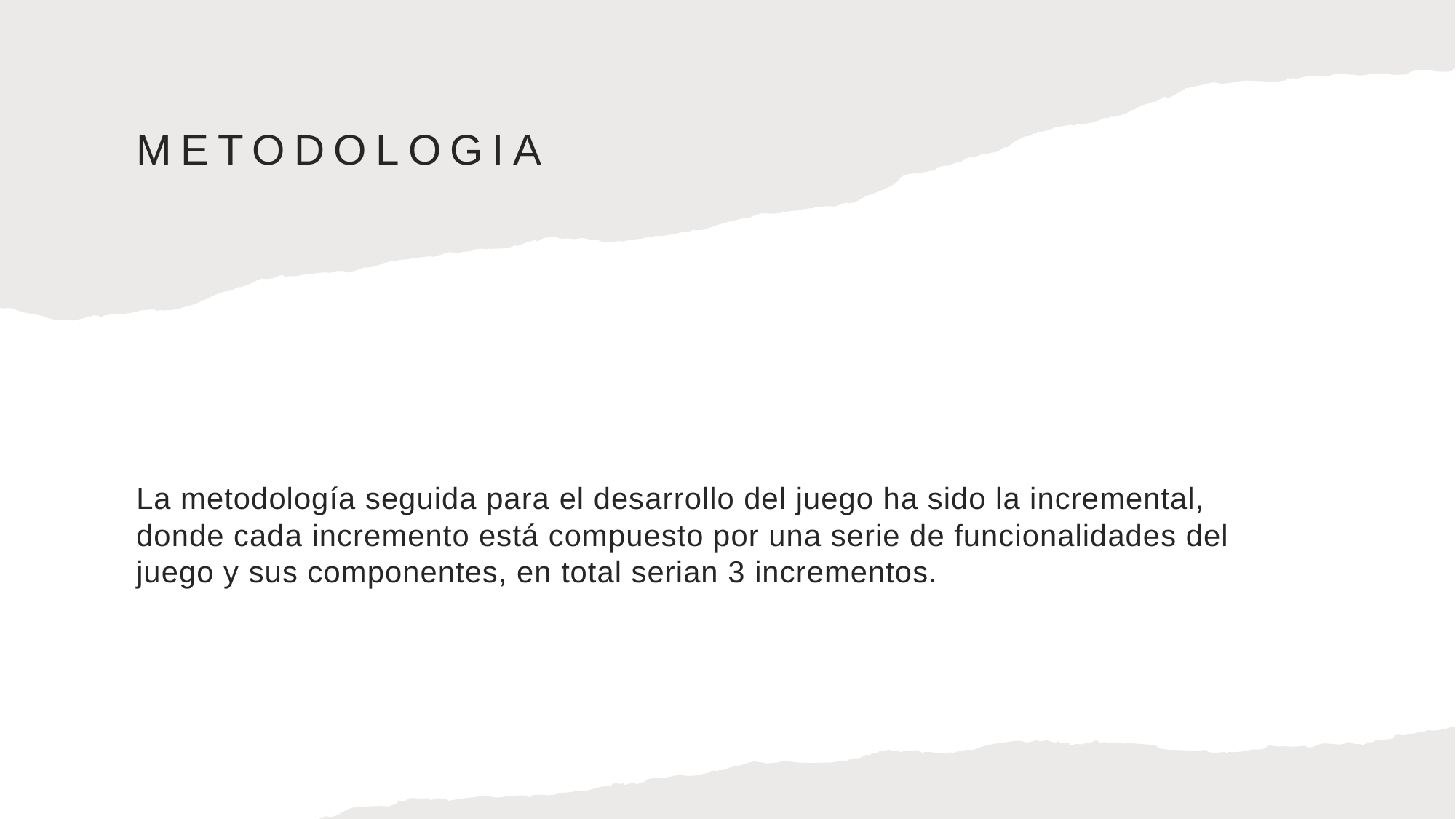

# Metodologia
La metodología seguida para el desarrollo del juego ha sido la incremental, donde cada incremento está compuesto por una serie de funcionalidades del juego y sus componentes, en total serian 3 incrementos.